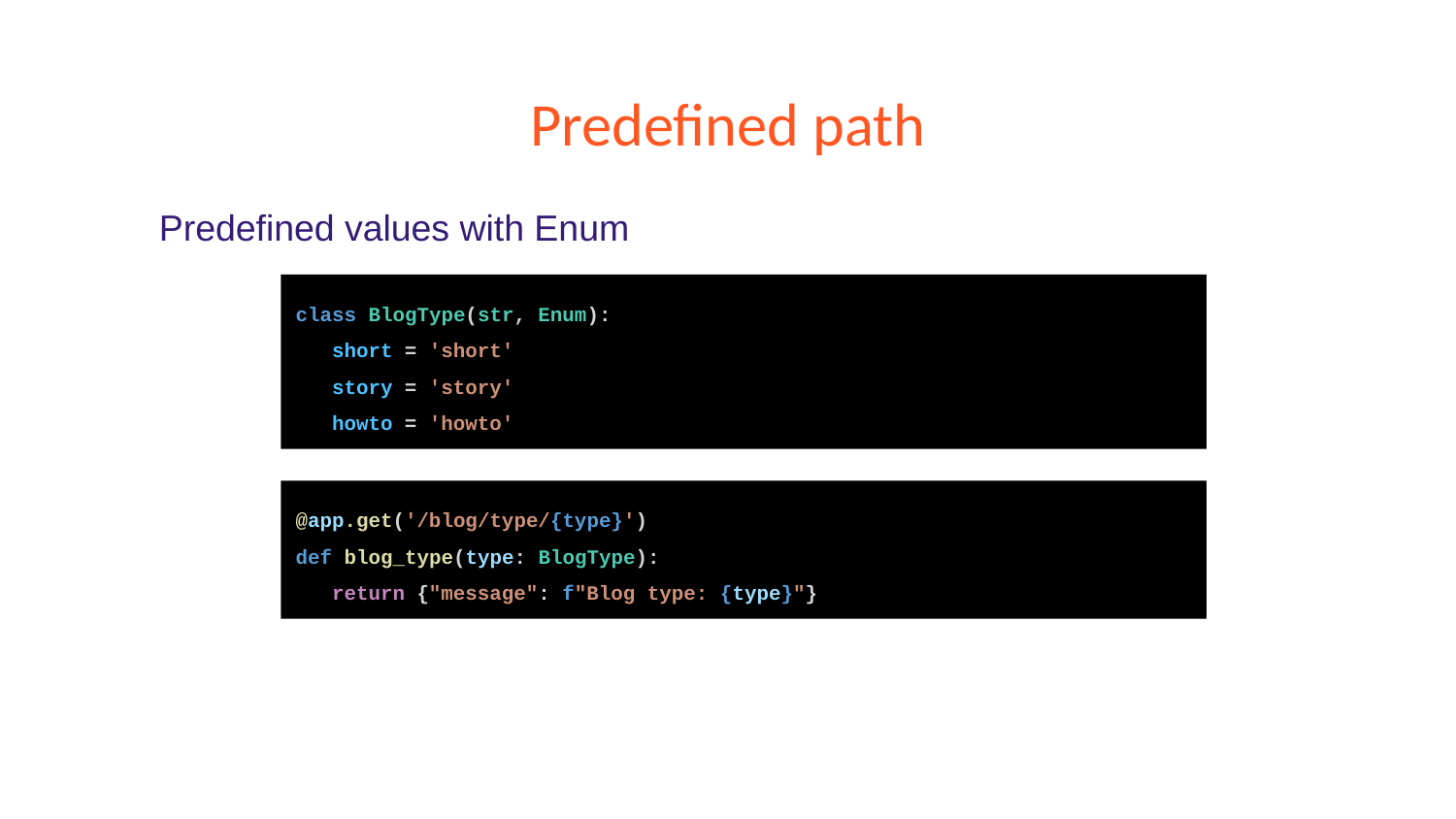

# Predefined path

Predefined values with Enum
class BlogType(str, Enum):
   short = 'short'
   story = 'story'
   howto = 'howto'
@app.get('/blog/type/{type}')
def blog_type(type: BlogType):
   return {"message": f"Blog type: {type}"}